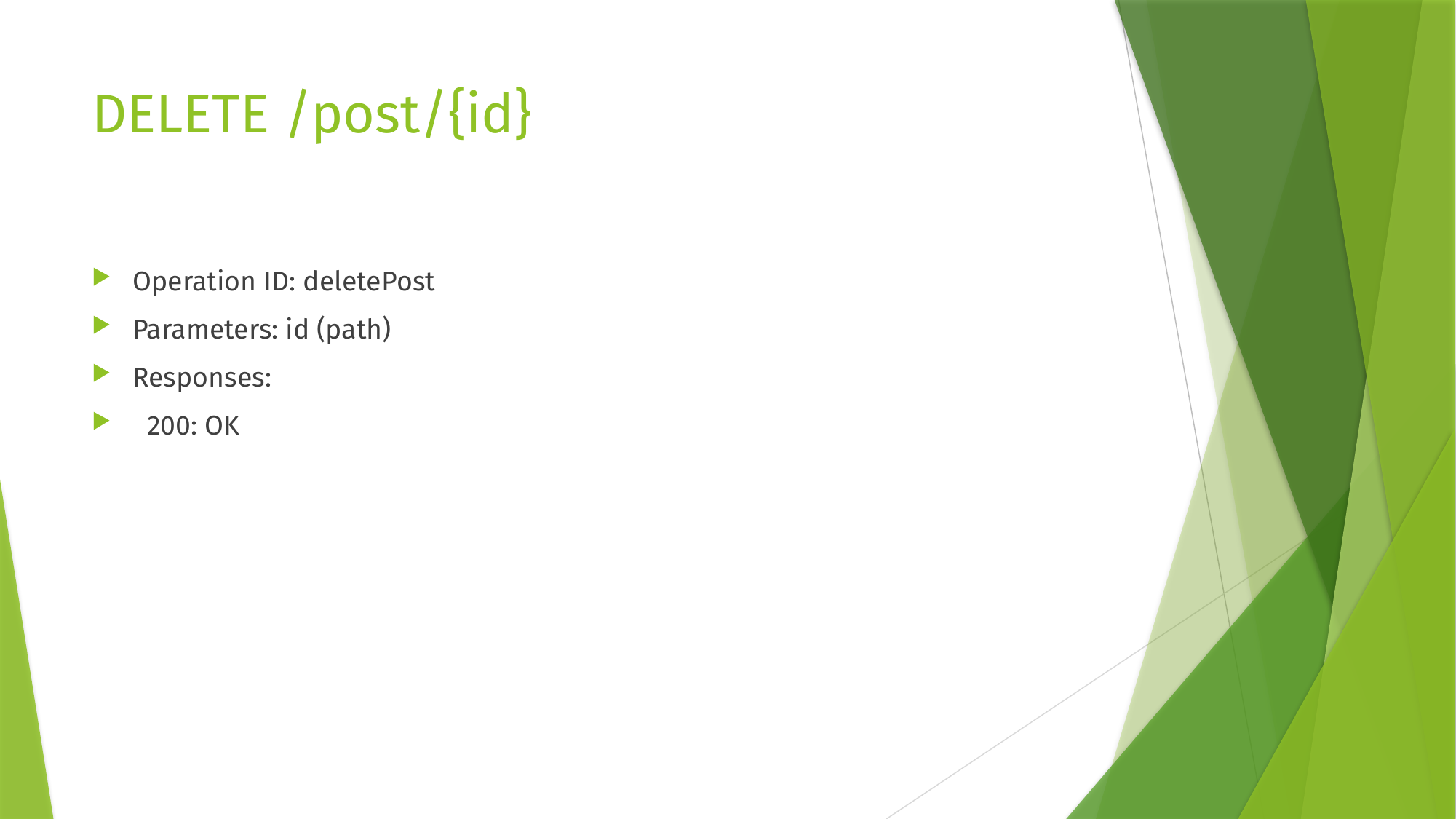

# DELETE /post/{id}
Operation ID: deletePost
Parameters: id (path)
Responses:
  200: OK